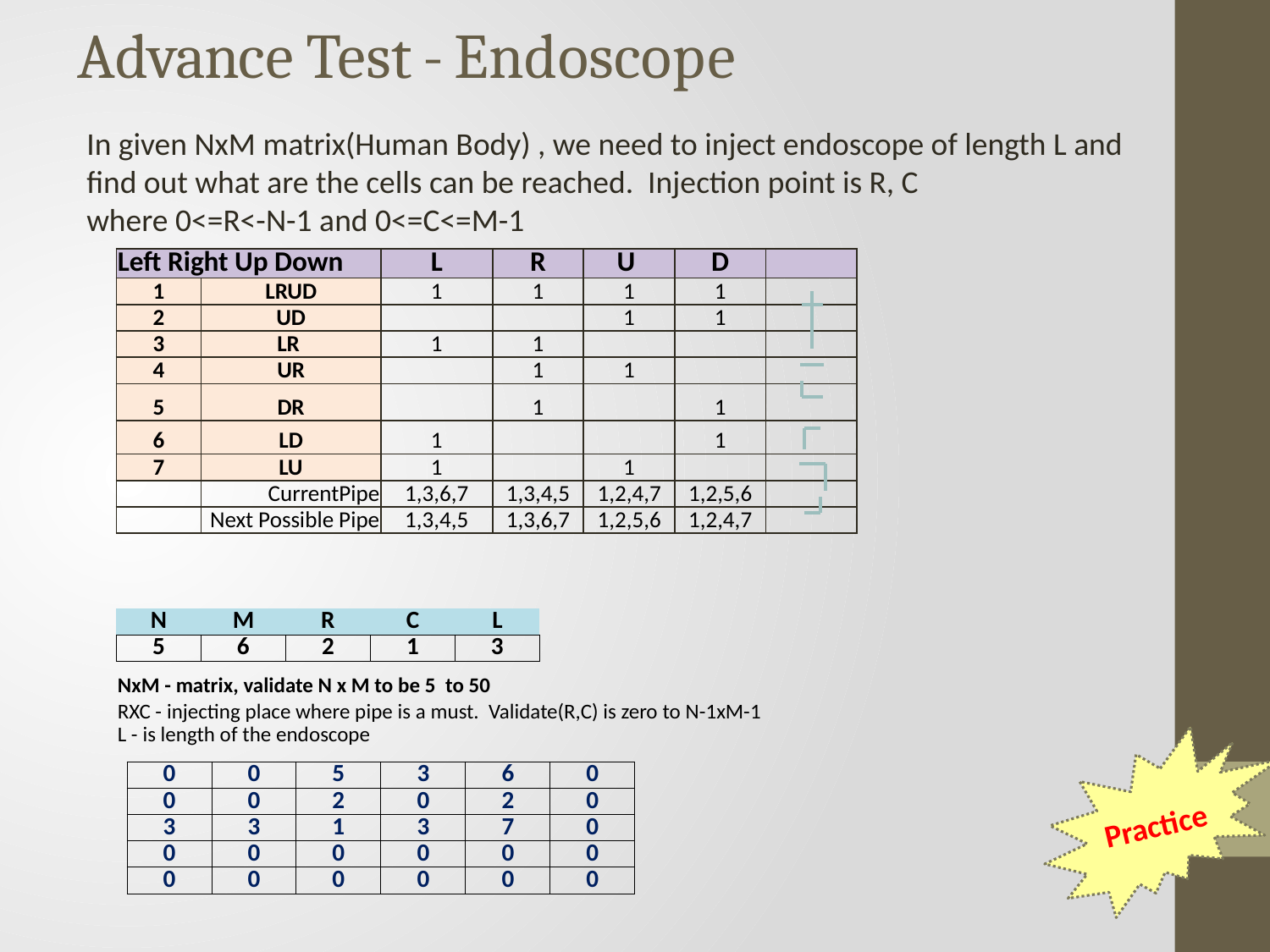

# Advance Test - Endoscope
In given NxM matrix(Human Body) , we need to inject endoscope of length L and find out what are the cells can be reached.  Injection point is R, C
where 0<=R<-N-1 and 0<=C<=M-1
| Left Right Up Down |  | L | R | U | D |  |
| --- | --- | --- | --- | --- | --- | --- |
| 1 | LRUD | 1 | 1 | 1 | 1 |  |
| 2 | UD |  |  | 1 | 1 |  |
| 3 | LR | 1 | 1 |  |  |  |
| 4 | UR |  | 1 | 1 |  |  |
| 5 | DR |  | 1 |  | 1 |  |
| 6 | LD | 1 |  |  | 1 |  |
| 7 | LU | 1 |  | 1 |  |  |
|  | CurrentPipe | 1,3,6,7 | 1,3,4,5 | 1,2,4,7 | 1,2,5,6 |  |
|  | Next Possible Pipe | 1,3,4,5 | 1,3,6,7 | 1,2,5,6 | 1,2,4,7 |  |
| N | M | R | C | L |
| --- | --- | --- | --- | --- |
| 5 | 6 | 2 | 1 | 3 |
| NxM - matrix, validate N x M to be 5 to 50 |
| --- |
| RXC - injecting place where pipe is a must. Validate(R,C) is zero to N-1xM-1 |
| L - is length of the endoscope |
Practice
| 0 | 0 | 5 | 3 | 6 | 0 |
| --- | --- | --- | --- | --- | --- |
| 0 | 0 | 2 | 0 | 2 | 0 |
| 3 | 3 | 1 | 3 | 7 | 0 |
| 0 | 0 | 0 | 0 | 0 | 0 |
| 0 | 0 | 0 | 0 | 0 | 0 |